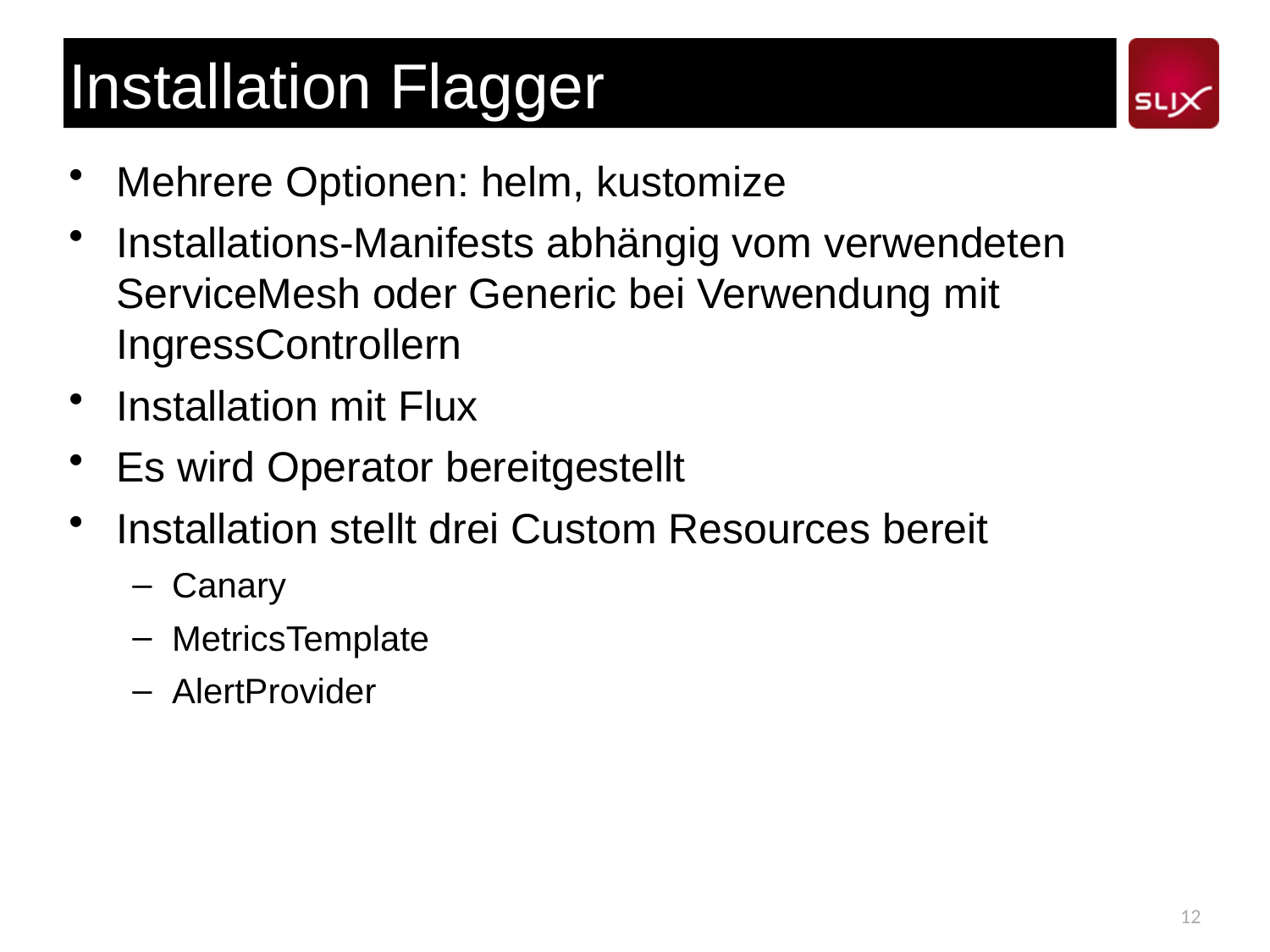

# Installation Flagger
Mehrere Optionen: helm, kustomize
Installations-Manifests abhängig vom verwendeten ServiceMesh oder Generic bei Verwendung mit IngressControllern
Installation mit Flux
Es wird Operator bereitgestellt
Installation stellt drei Custom Resources bereit
Canary
MetricsTemplate
AlertProvider

12